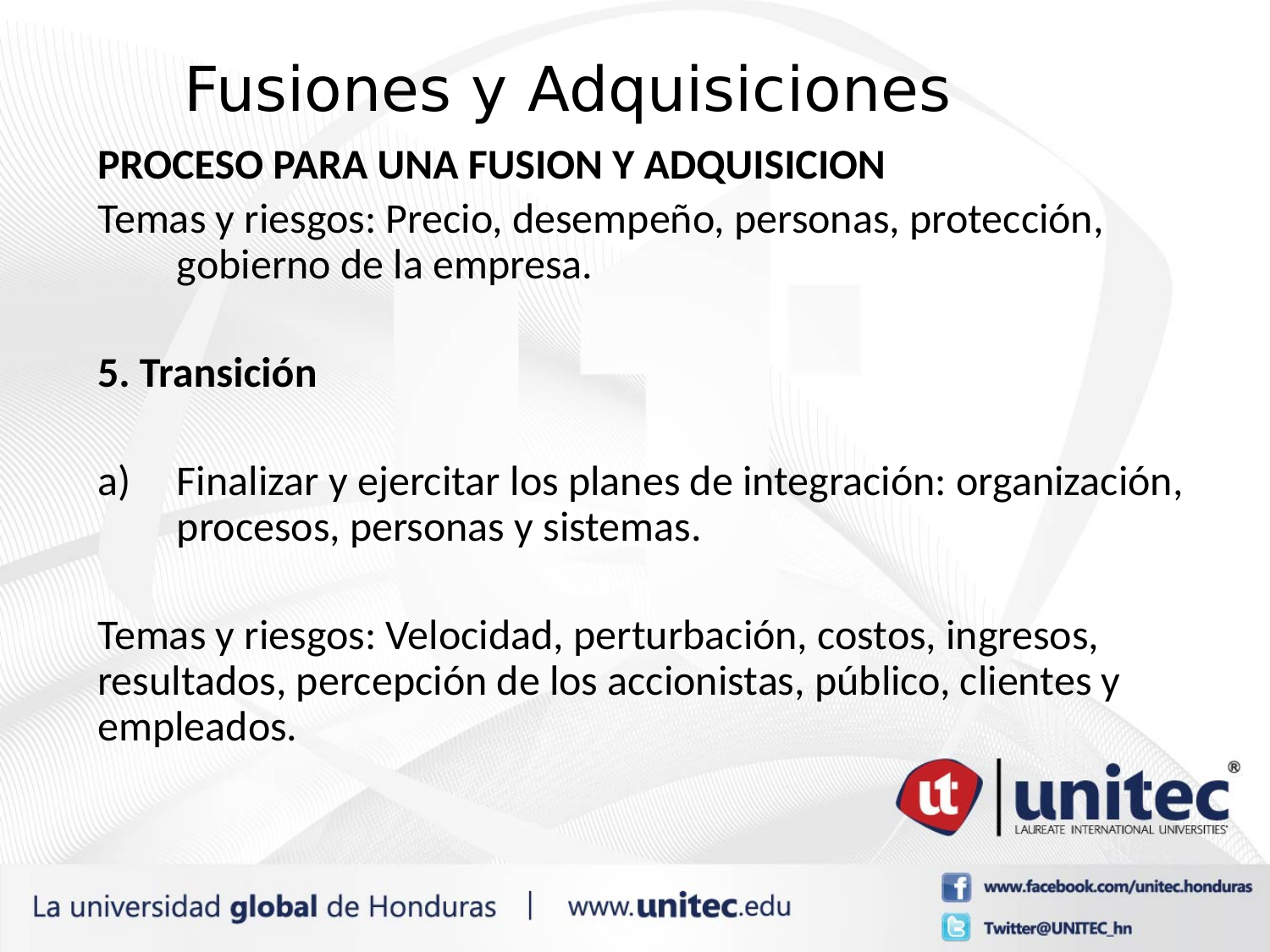

# Fusiones y Adquisiciones
PROCESO PARA UNA FUSION Y ADQUISICION
Temas y riesgos: Precio, desempeño, personas, protección, gobierno de la empresa.

5. Transición

Finalizar y ejercitar los planes de integración: organización, procesos, personas y sistemas.

Temas y riesgos: Velocidad, perturbación, costos, ingresos, resultados, percepción de los accionistas, público, clientes y empleados.